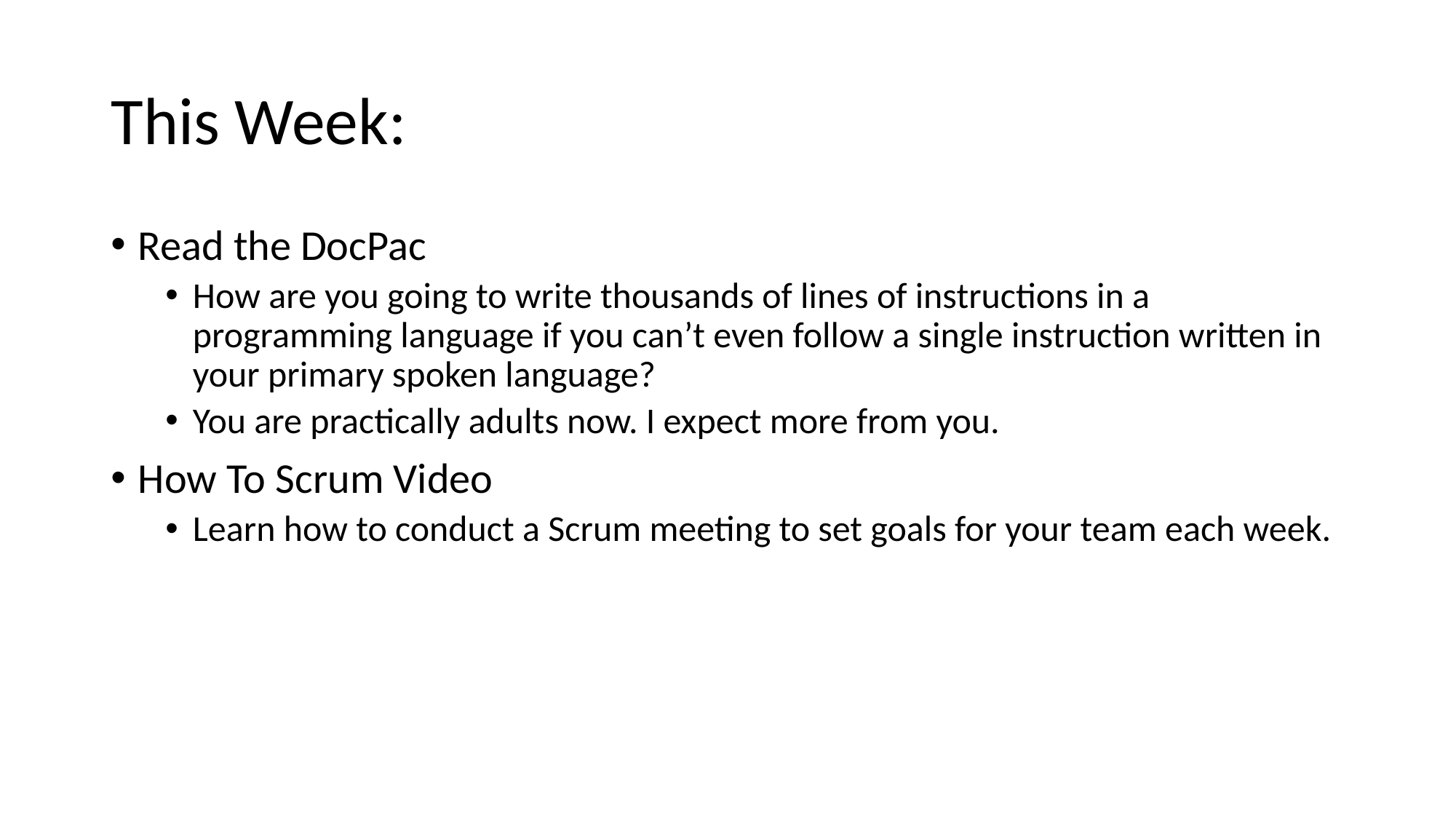

# This Week:
Read the DocPac
How are you going to write thousands of lines of instructions in a programming language if you can’t even follow a single instruction written in your primary spoken language?
You are practically adults now. I expect more from you.
How To Scrum Video
Learn how to conduct a Scrum meeting to set goals for your team each week.